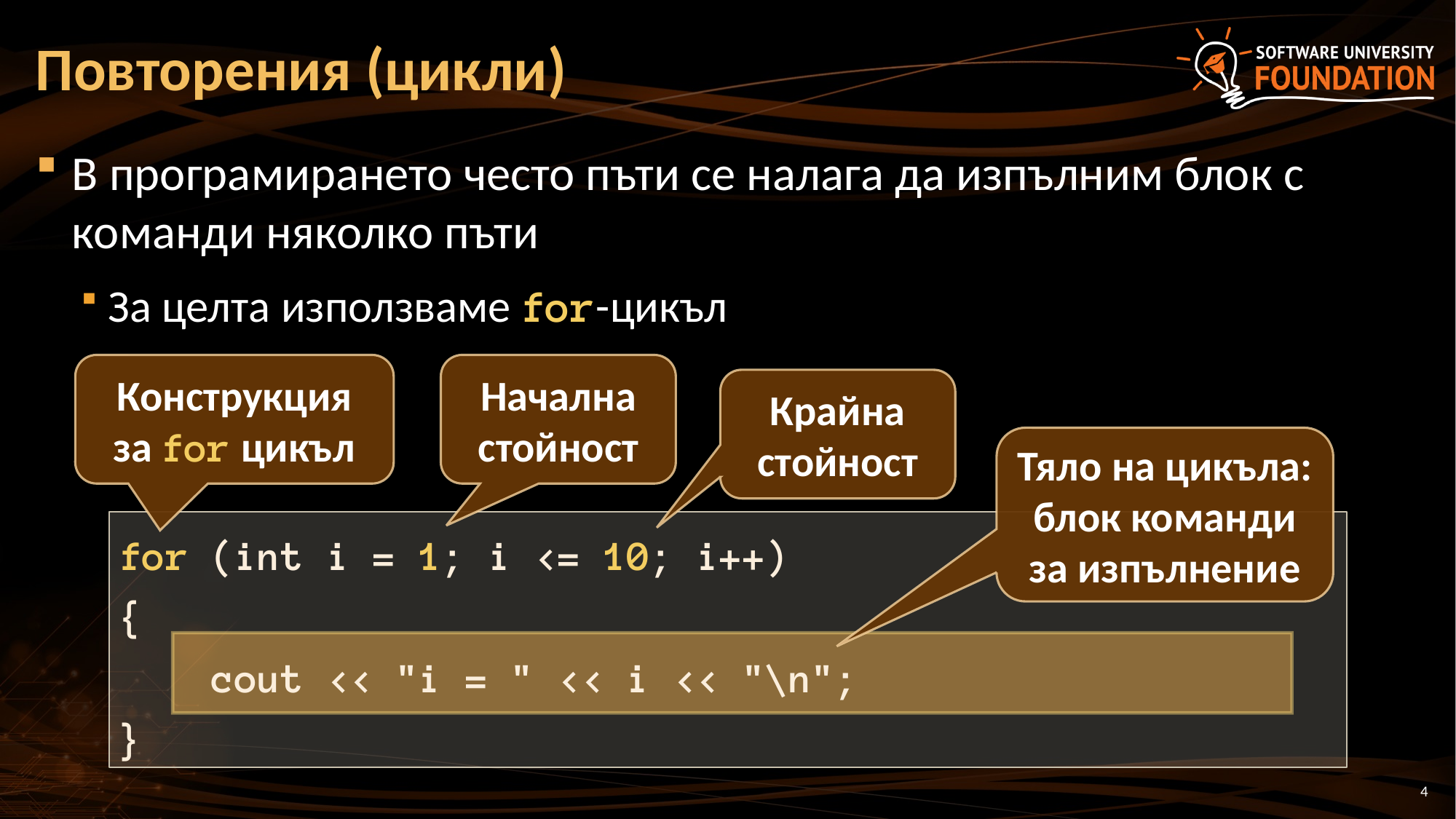

# Повторения (цикли)
В програмирането често пъти се налага да изпълним блок с команди няколко пъти
За целта използваме for-цикъл

Начална стойност
Конструкция за for цикъл
Крайна стойност
Тяло на цикъла: блок команди за изпълнение
for (int i = 1; i <= 10; i++)
{
    cout << "i = " << i << "\n";
}

4